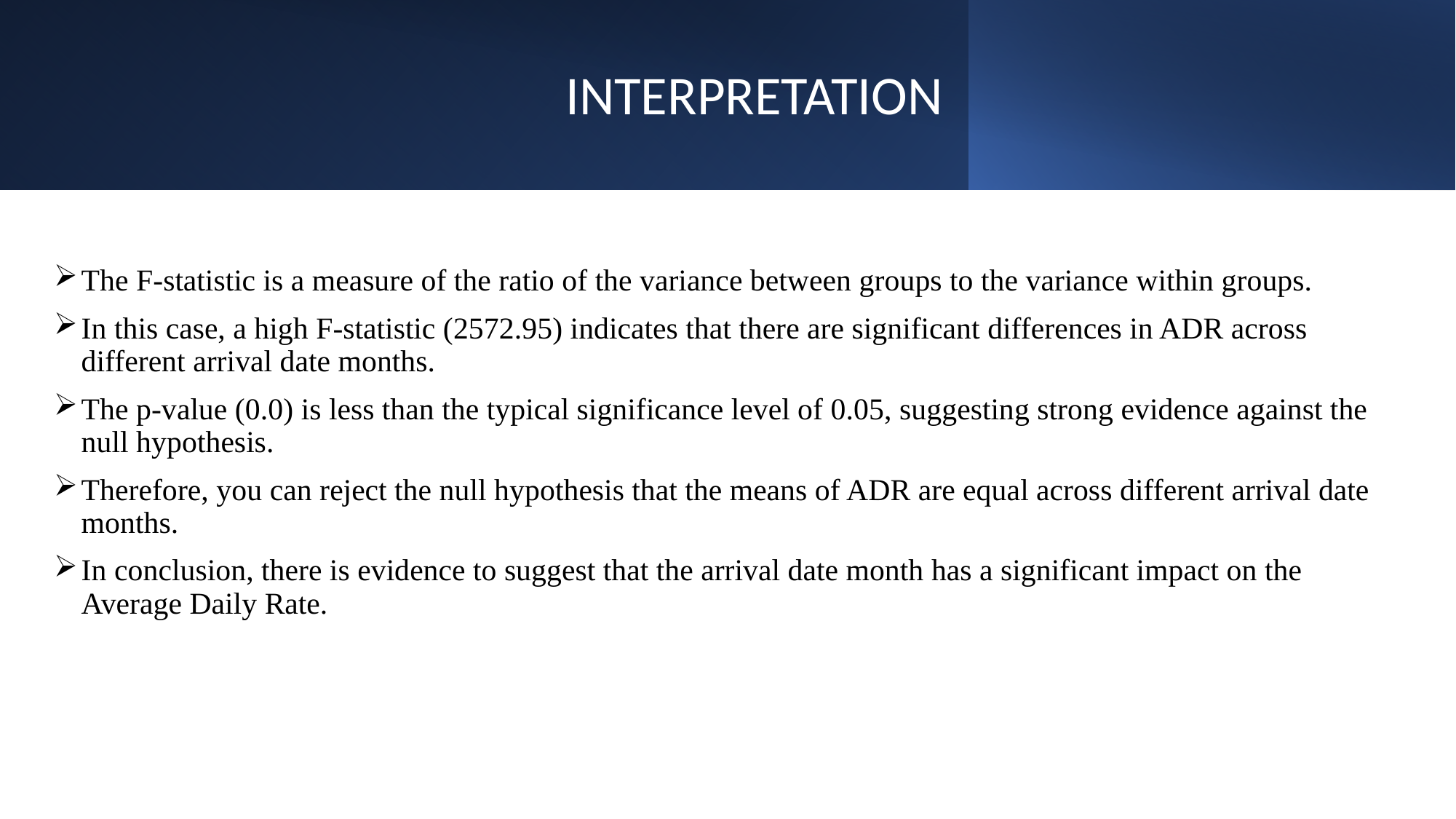

# INTERPRETATION
The F-statistic is a measure of the ratio of the variance between groups to the variance within groups.
In this case, a high F-statistic (2572.95) indicates that there are significant differences in ADR across different arrival date months.
The p-value (0.0) is less than the typical significance level of 0.05, suggesting strong evidence against the null hypothesis.
Therefore, you can reject the null hypothesis that the means of ADR are equal across different arrival date months.
In conclusion, there is evidence to suggest that the arrival date month has a significant impact on the Average Daily Rate.